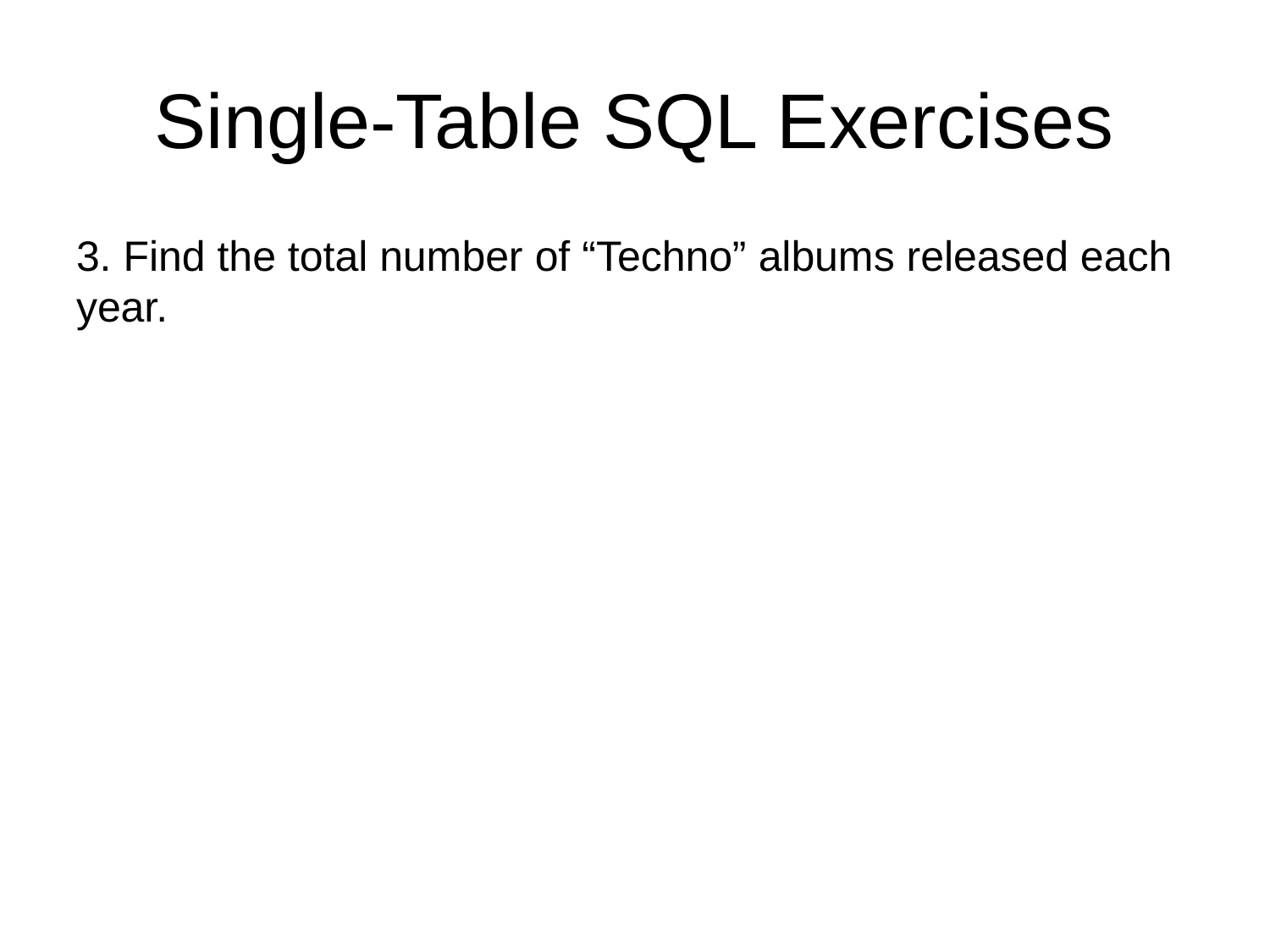

# Single-Table SQL Exercises
3. Find the total number of “Techno” albums released each year.